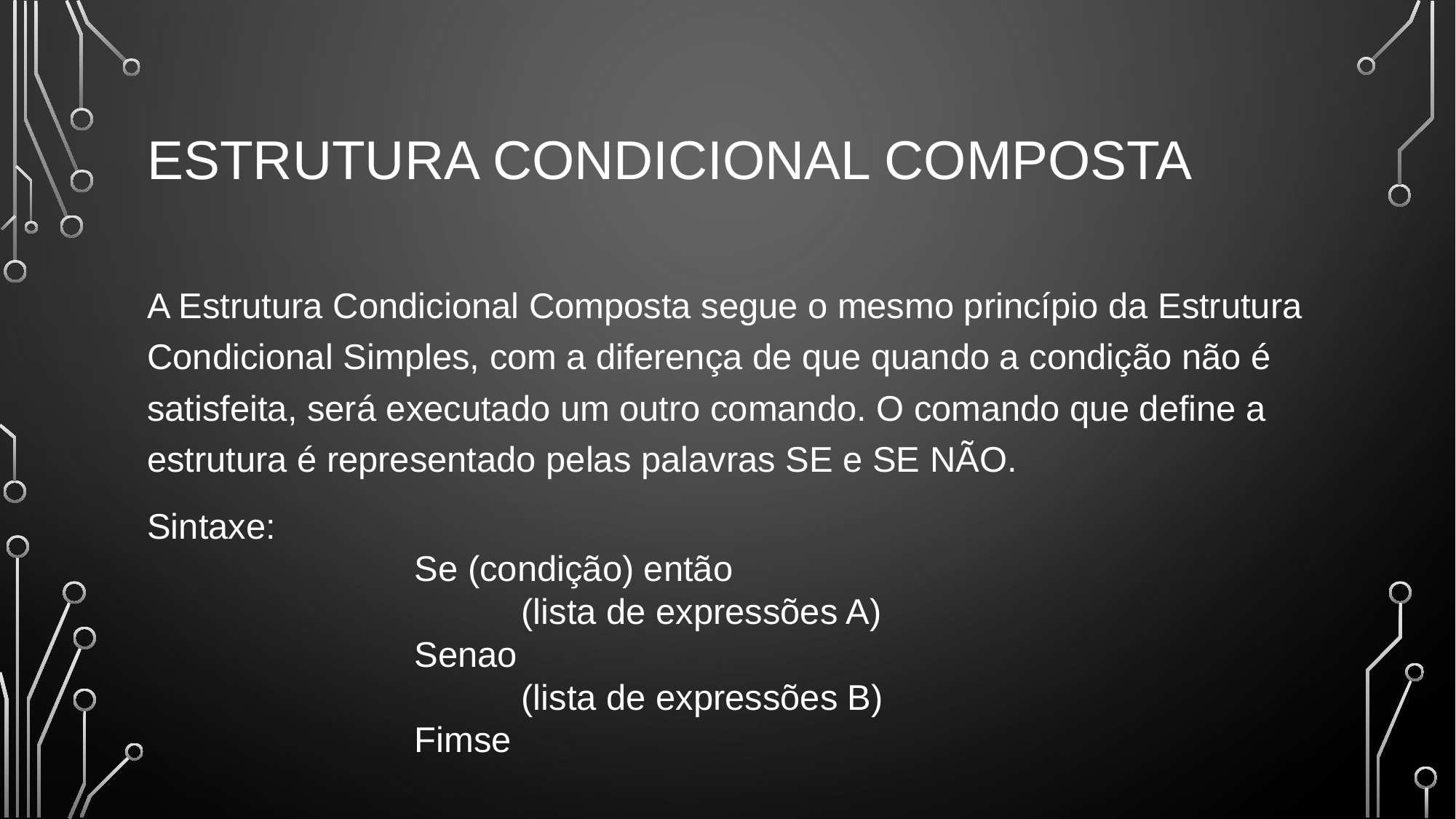

# Estrutura condicional composta
A Estrutura Condicional Composta segue o mesmo princípio da Estrutura Condicional Simples, com a diferença de que quando a condição não é satisfeita, será executado um outro comando. O comando que define a estrutura é representado pelas palavras SE e SE NÃO.
Sintaxe:
Se (condição) então
	(lista de expressões A)
Senao
	(lista de expressões B)
Fimse